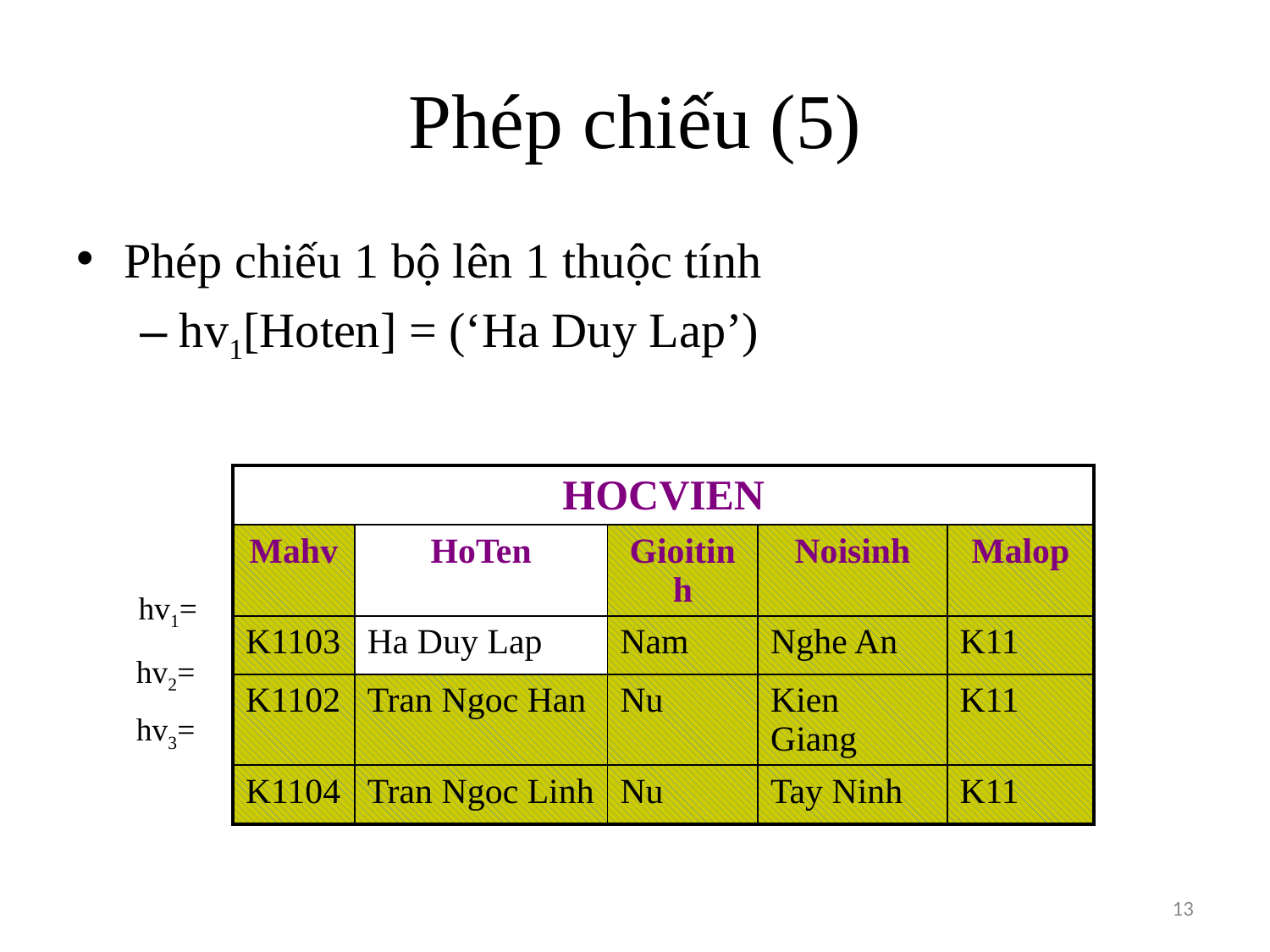

# Phép chiếu (5)
Phép chiếu 1 bộ lên 1 thuộc tính
hv1[Hoten] = (‘Ha Duy Lap’)

| HOCVIEN |  |  |  |  |
| --- | --- | --- | --- | --- |
| Mahv | HoTen | Gioitinh | Noisinh | Malop |
| K1103 | Ha Duy Lap | Nam | Nghe An | K11 |
| K1102 | Tran Ngoc Han | Nu | Kien Giang | K11 |
| K1104 | Tran Ngoc Linh | Nu | Tay Ninh | K11 |
hv1=
hv2=
hv3=
13